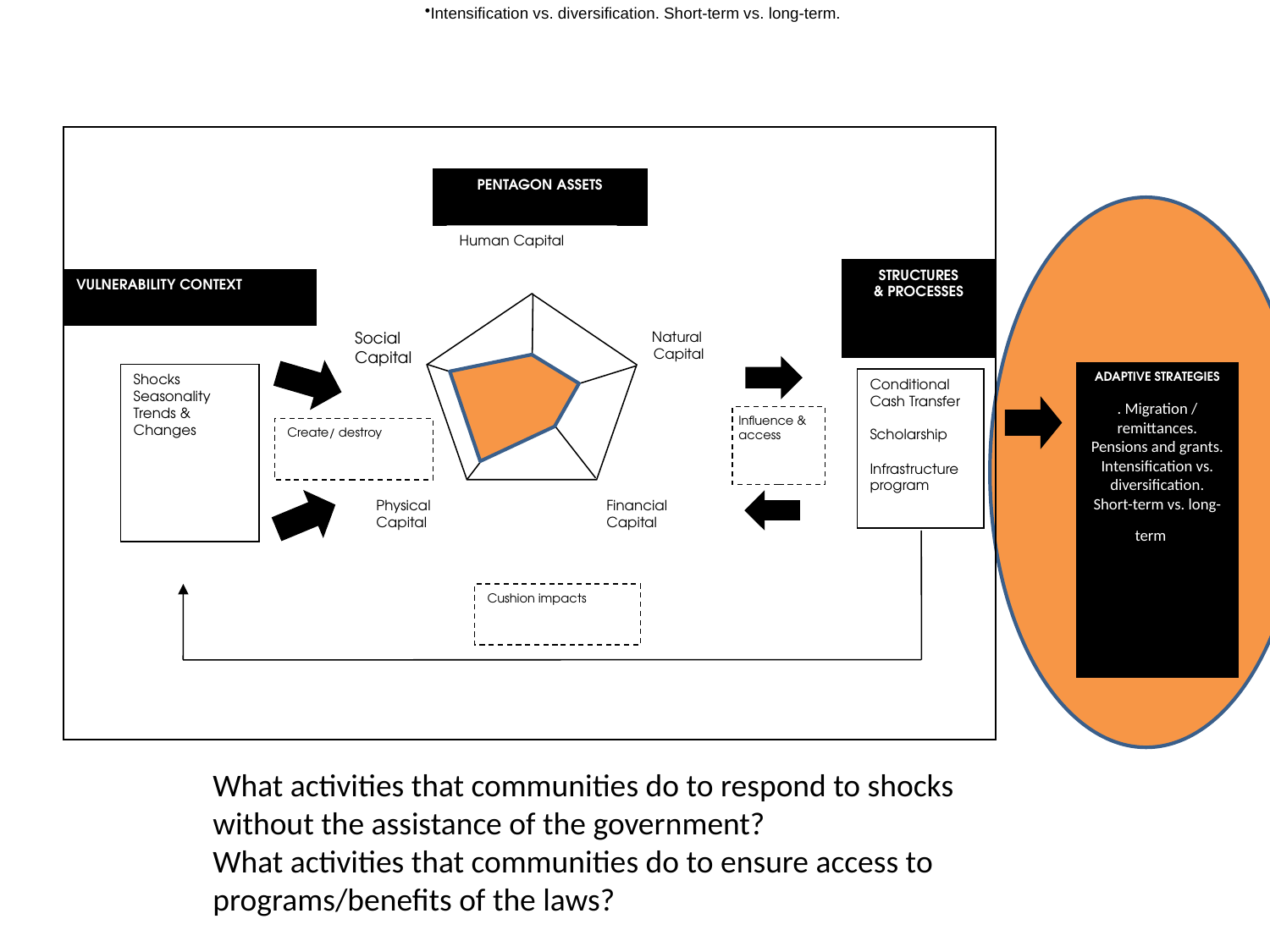

Intensification vs. diversification. Short-term vs. long-term.

PENTAGON ASSETS
Human Capital
Social
Capital
Natural
 Capital
Physical
Capital
Financial
Capital

Sector
STRUCTURES
& PROCESSES
Conditional Cash Transfer

Scholarship

Infrastructure program
VULNERABILITY CONTEXT
Shocks
Seasonality
Trends & Changes

Influence & access

ADAPTIVE STRATEGIES

Create/ destroy
Cushion impacts

ADAPTIVE STRATEGIES

. Migration / remittances. Pensions and grants. Intensification vs. diversification. Short-term vs. long-term.

What activities that communities do to respond to shocks without the assistance of the government?
What activities that communities do to ensure access to programs/benefits of the laws?